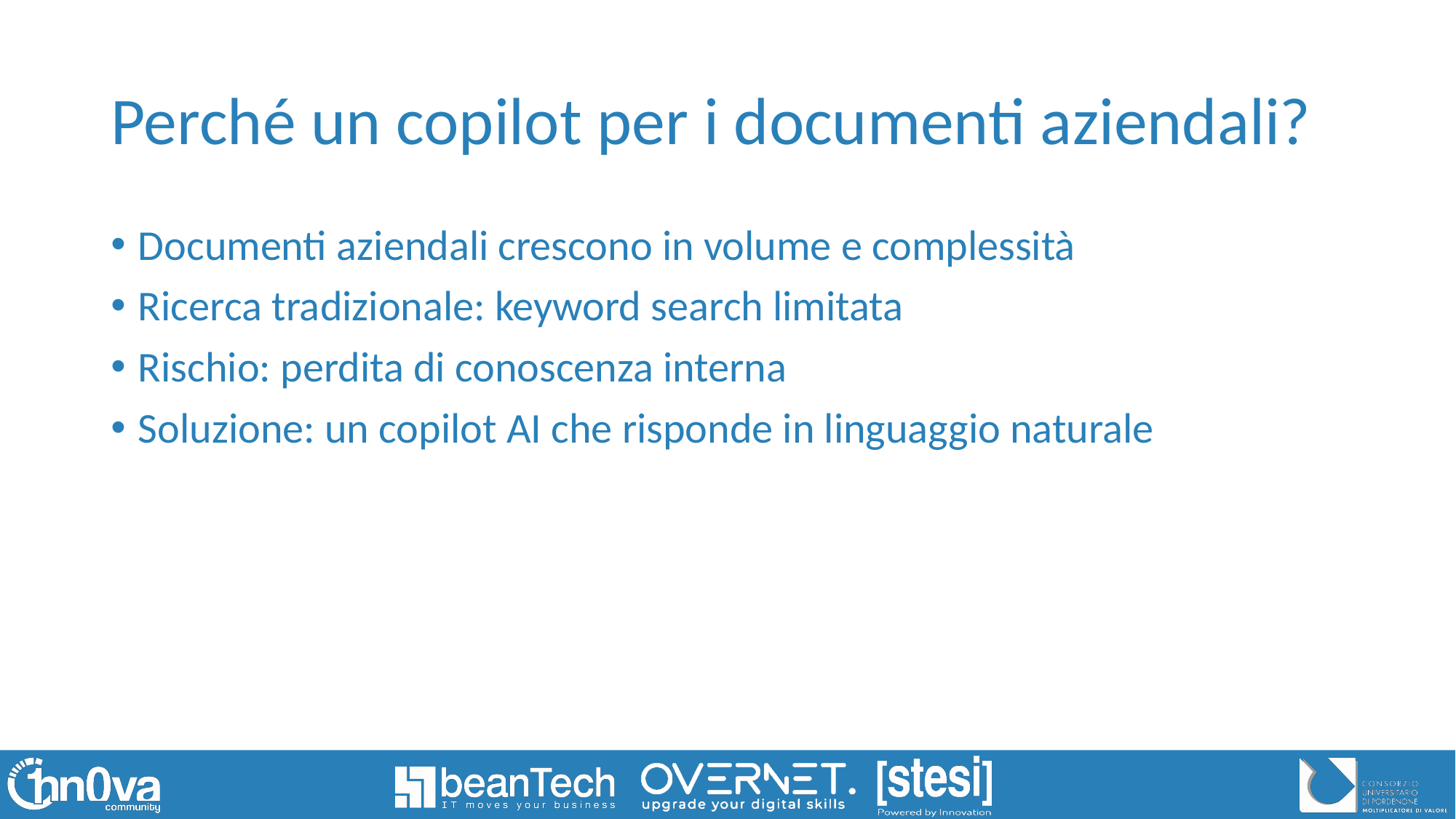

# Perché un copilot per i documenti aziendali?
Documenti aziendali crescono in volume e complessità
Ricerca tradizionale: keyword search limitata
Rischio: perdita di conoscenza interna
Soluzione: un copilot AI che risponde in linguaggio naturale